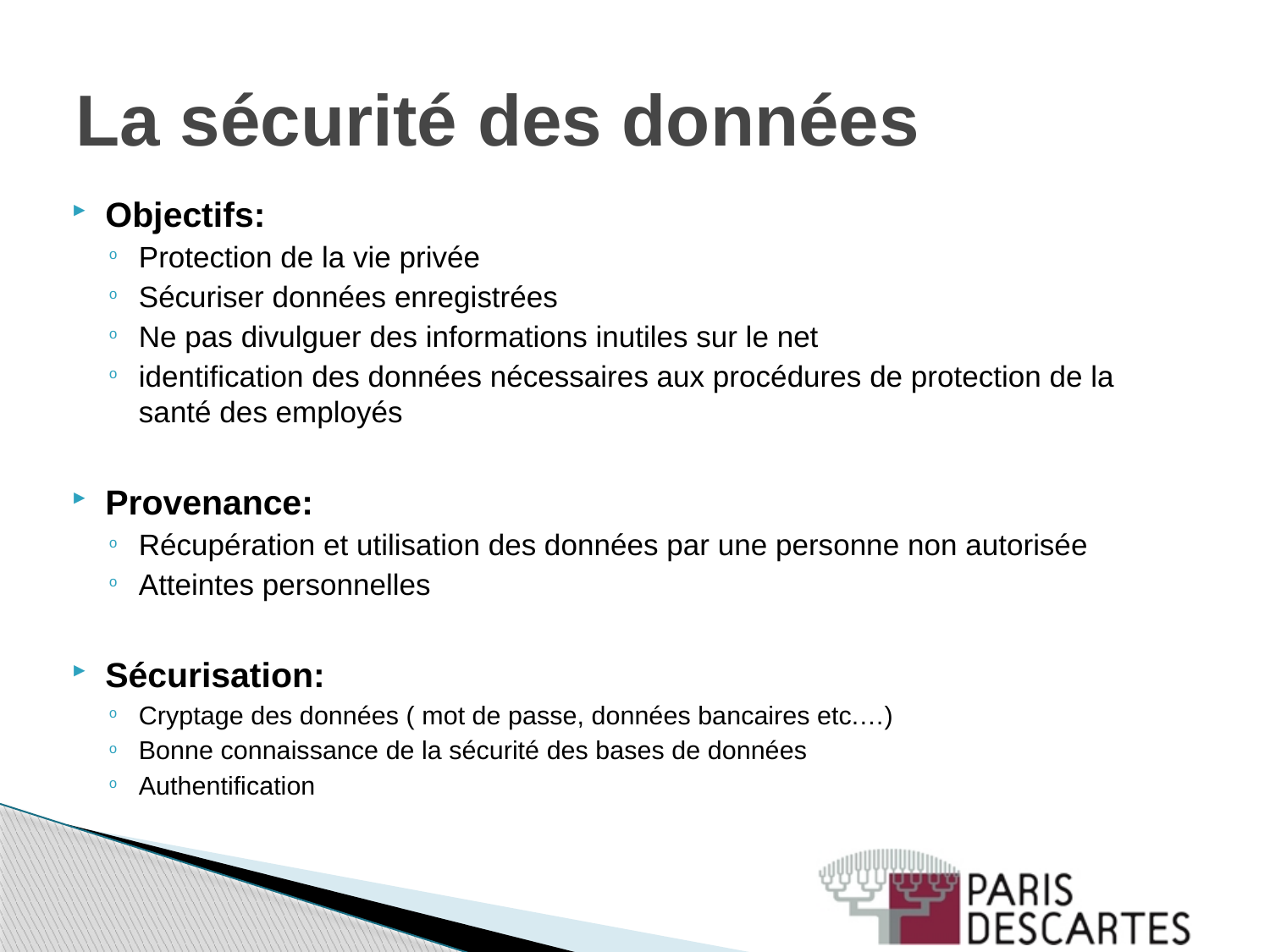

# La sécurité des données
Objectifs:
Protection de la vie privée
Sécuriser données enregistrées
Ne pas divulguer des informations inutiles sur le net
identification des données nécessaires aux procédures de protection de la santé des employés

Provenance:
Récupération et utilisation des données par une personne non autorisée
Atteintes personnelles

Sécurisation:
Cryptage des données ( mot de passe, données bancaires etc.…)
Bonne connaissance de la sécurité des bases de données
Authentification